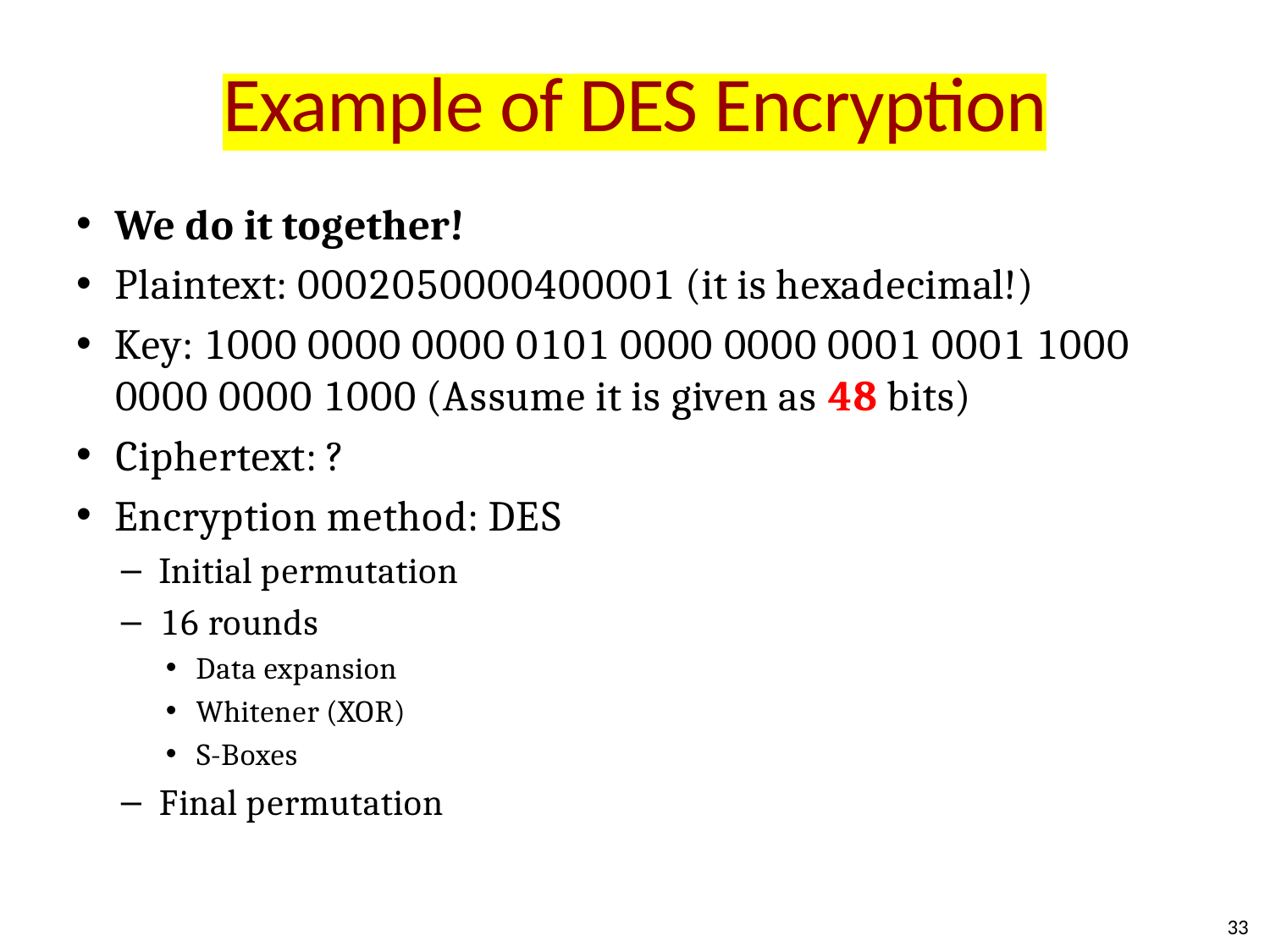

# Example of DES Encryption
We do it together!
Plaintext: 0002050000400001 (it is hexadecimal!)
Key: 1000 0000 0000 0101 0000 0000 0001 0001 1000 0000 0000 1000 (Assume it is given as 48 bits)
Ciphertext: ?
Encryption method: DES
Initial permutation
16 rounds
Data expansion
Whitener (XOR)
S-Boxes
Final permutation

33